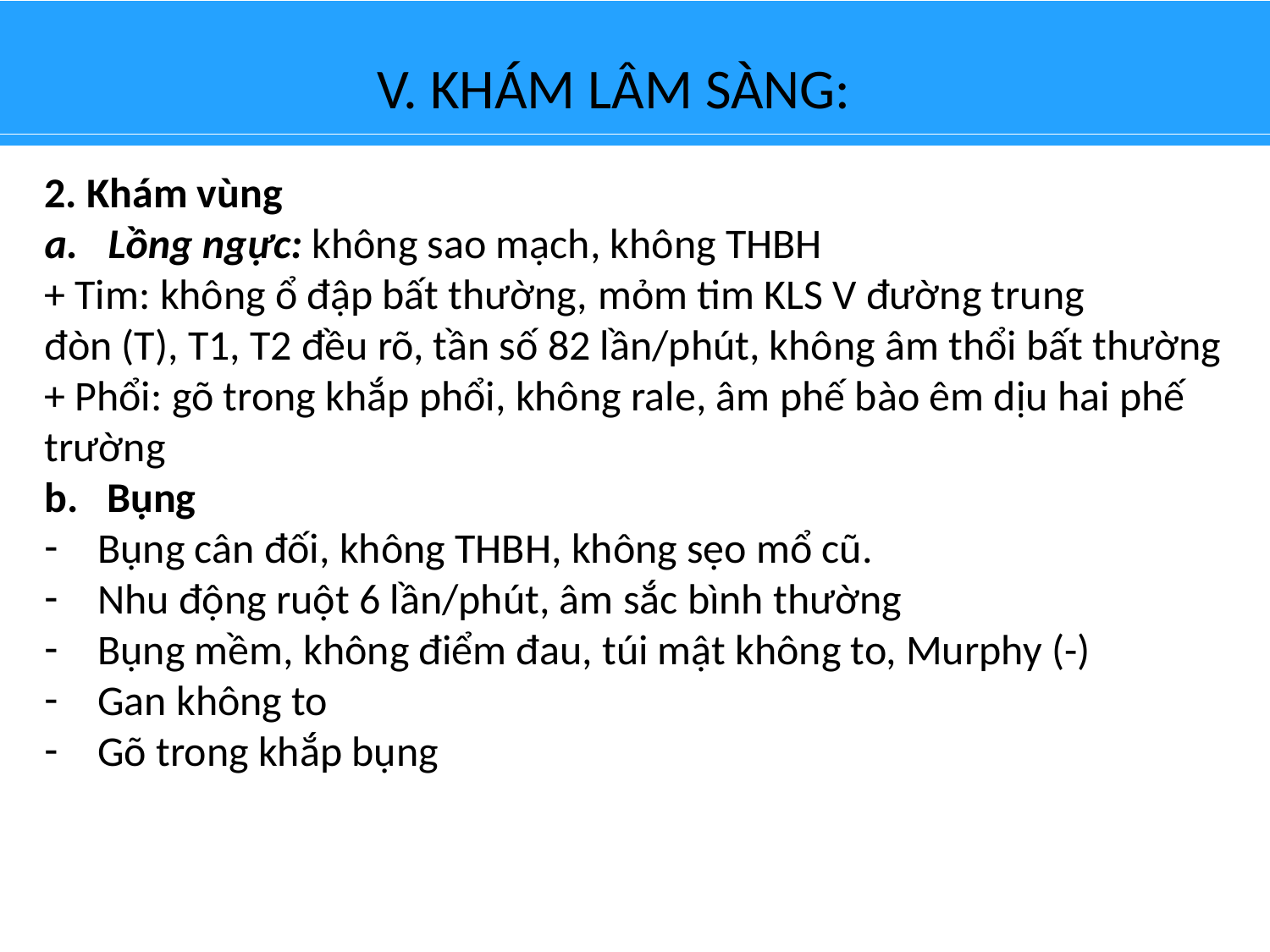

# V. KHÁM LÂM SÀNG:
2. Khám vùng
Lồng ngực: không sao mạch, không THBH
+ Tim: không ổ đập bất thường, mỏm tim KLS V đường trung đòn (T), T1, T2 đều rõ, tần số 82 lần/phút, không âm thổi bất thường
+ Phổi: gõ trong khắp phổi, không rale, âm phế bào êm dịu hai phế trường
b.   Bụng
Bụng cân đối, không THBH, không sẹo mổ cũ.
Nhu động ruột 6 lần/phút, âm sắc bình thường
Bụng mềm, không điểm đau, túi mật không to, Murphy (-)
Gan không to
Gõ trong khắp bụng